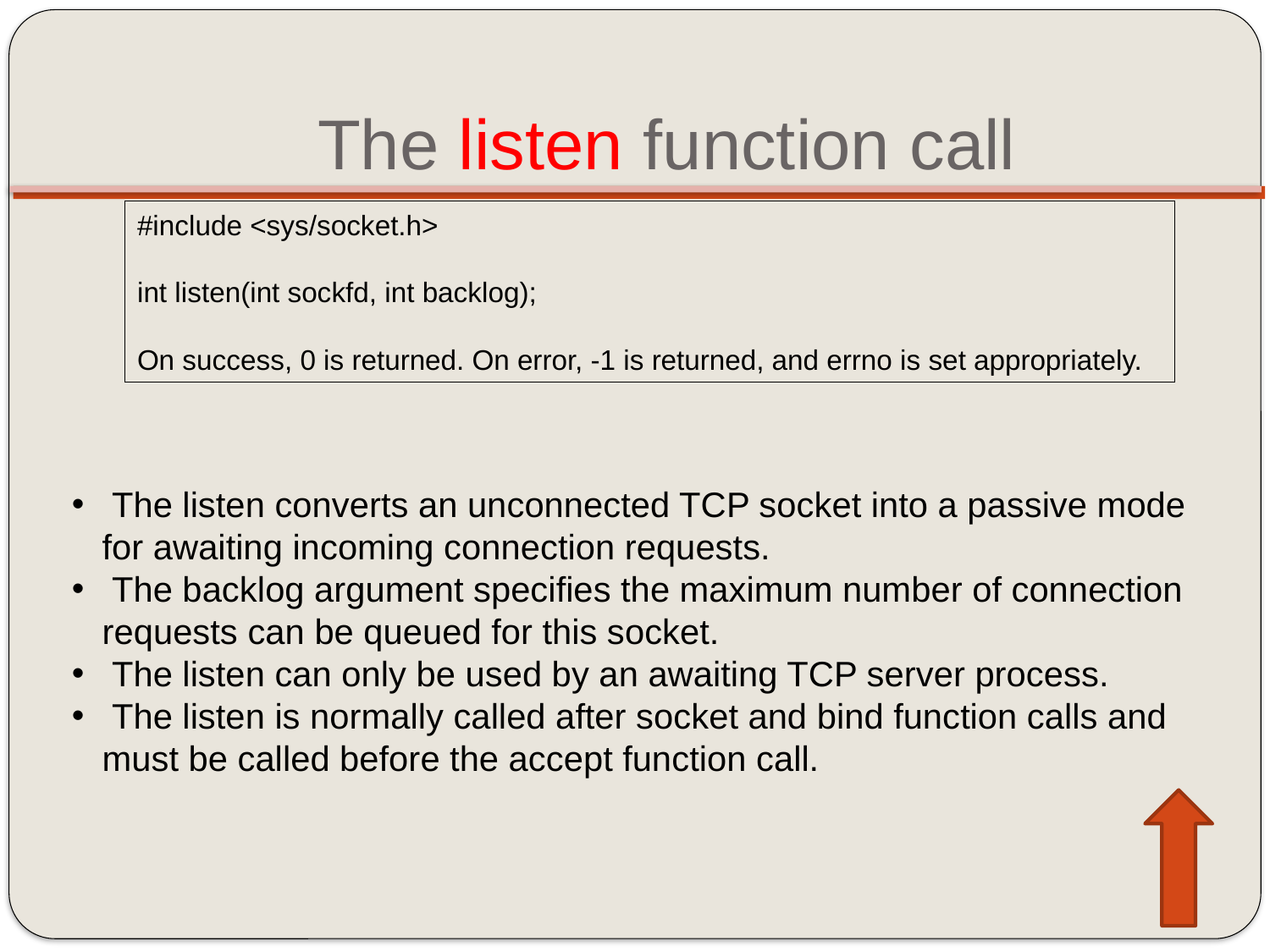

# The listen function call
#include <sys/socket.h>

int listen(int sockfd, int backlog);

On success, 0 is returned. On error, -1 is returned, and errno is set appropriately.
 The listen converts an unconnected TCP socket into a passive mode for awaiting incoming connection requests.
 The backlog argument specifies the maximum number of connection requests can be queued for this socket.
 The listen can only be used by an awaiting TCP server process.
 The listen is normally called after socket and bind function calls and must be called before the accept function call.